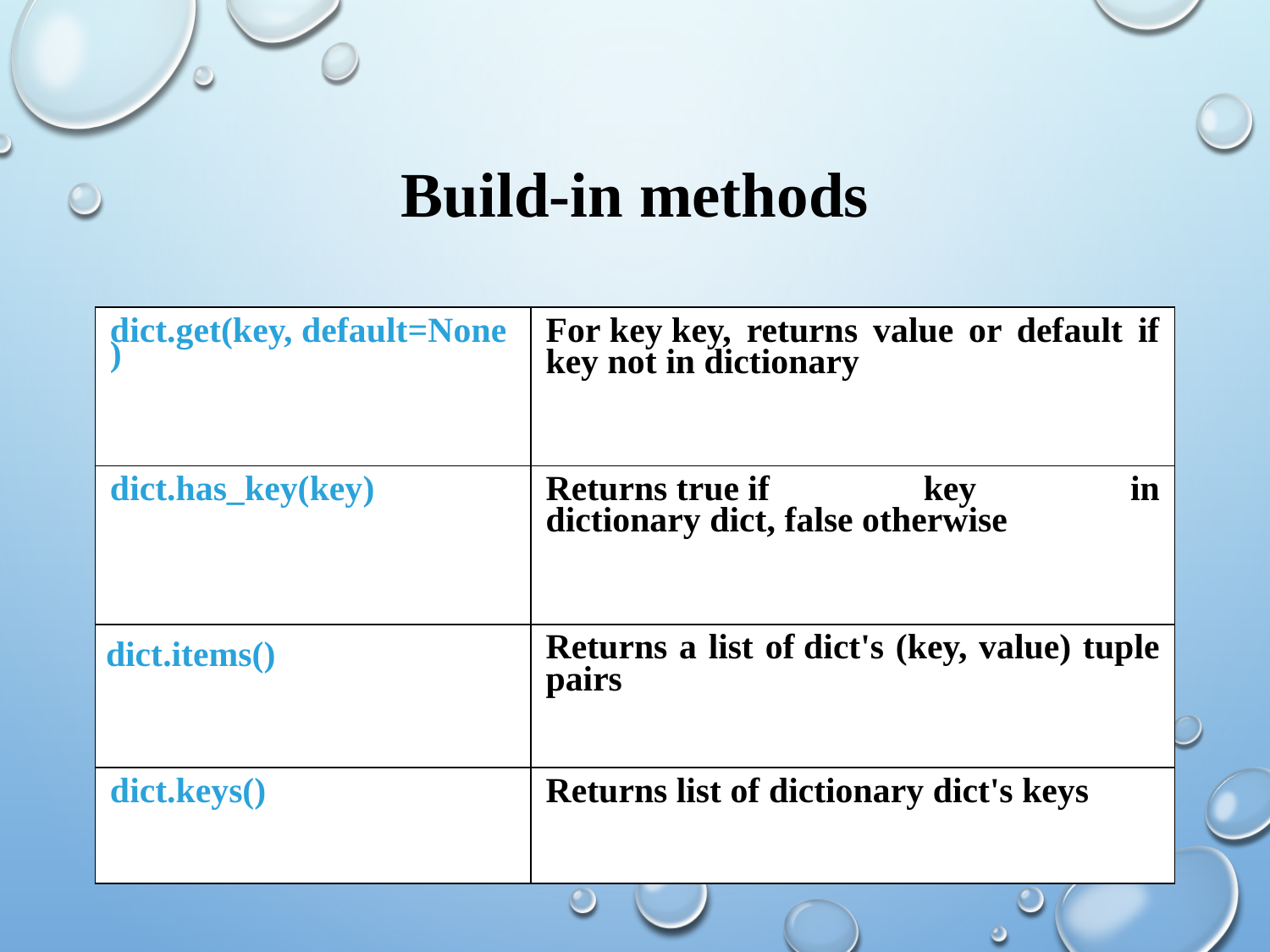

# Build-in methods
| dict.get(key, default=None) | For key key, returns value or default if key not in dictionary |
| --- | --- |
| dict.has\_key(key) | Returns true if key in dictionary dict, false otherwise |
| dict.items() | Returns a list of dict's (key, value) tuple pairs |
| dict.keys() | Returns list of dictionary dict's keys |